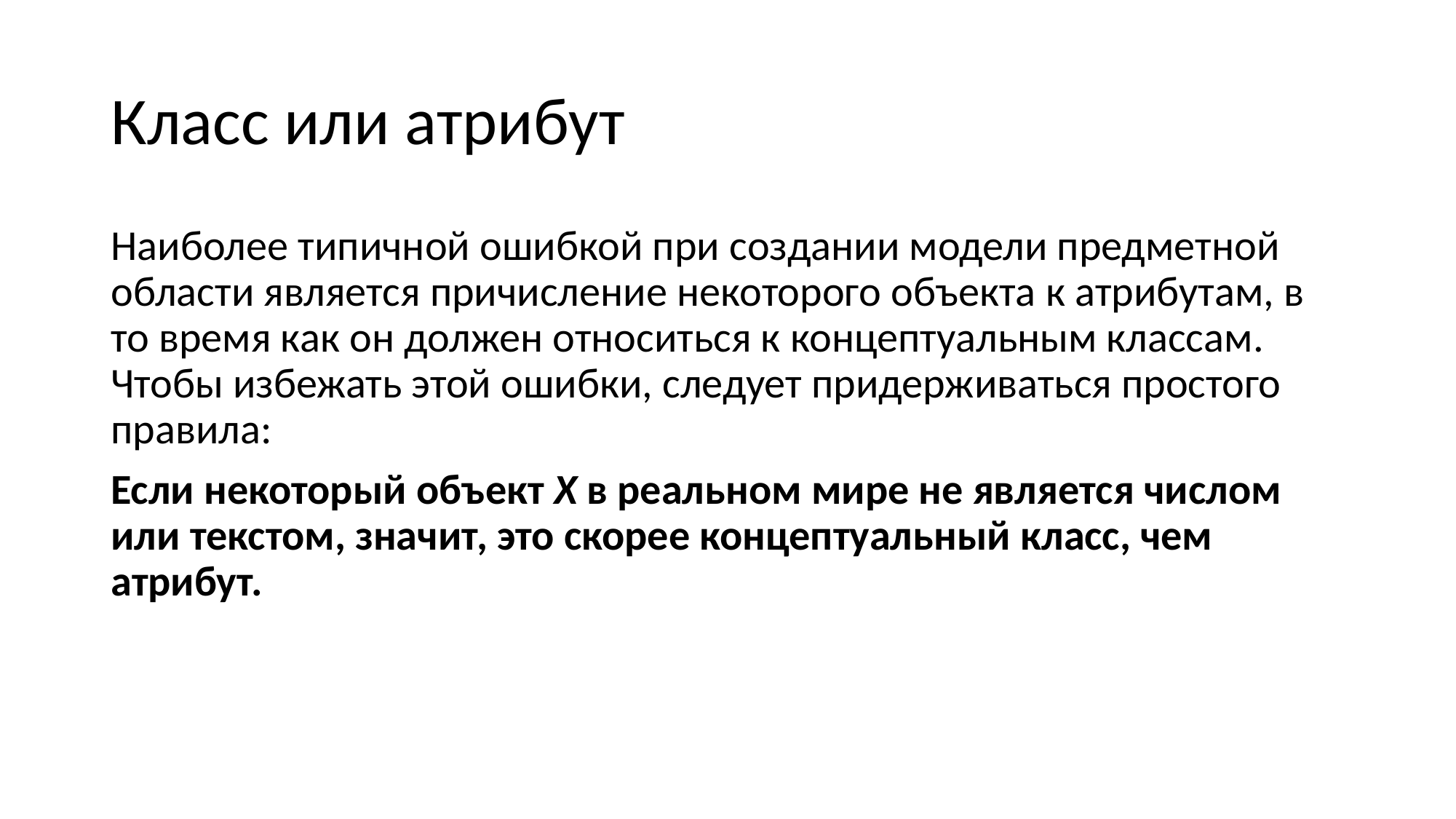

# Класс или атрибут
Наиболее типичной ошибкой при создании модели предметной области является причисление некоторого объекта к атрибутам, в то время как он должен относиться к концептуальным классам. Чтобы избежать этой ошибки, следует придерживаться простого правила:
Если некоторый объект X в реальном мире не является числом или текстом, значит, это скорее концептуальный класс, чем атрибут.